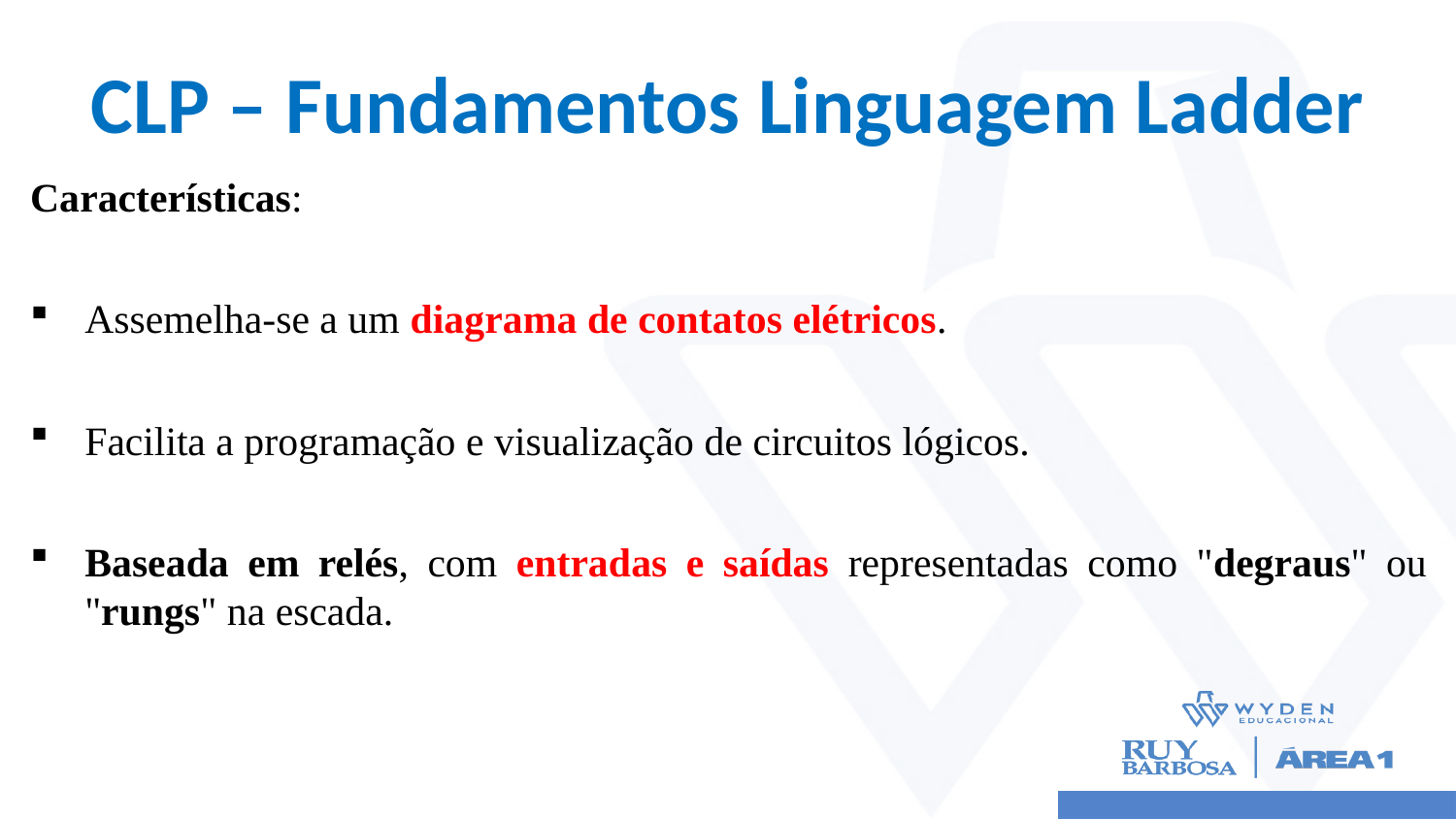

# CLP – Fundamentos Linguagem Ladder
Características:

Assemelha-se a um diagrama de contatos elétricos.

Facilita a programação e visualização de circuitos lógicos.

Baseada em relés, com entradas e saídas representadas como "degraus" ou "rungs" na escada.